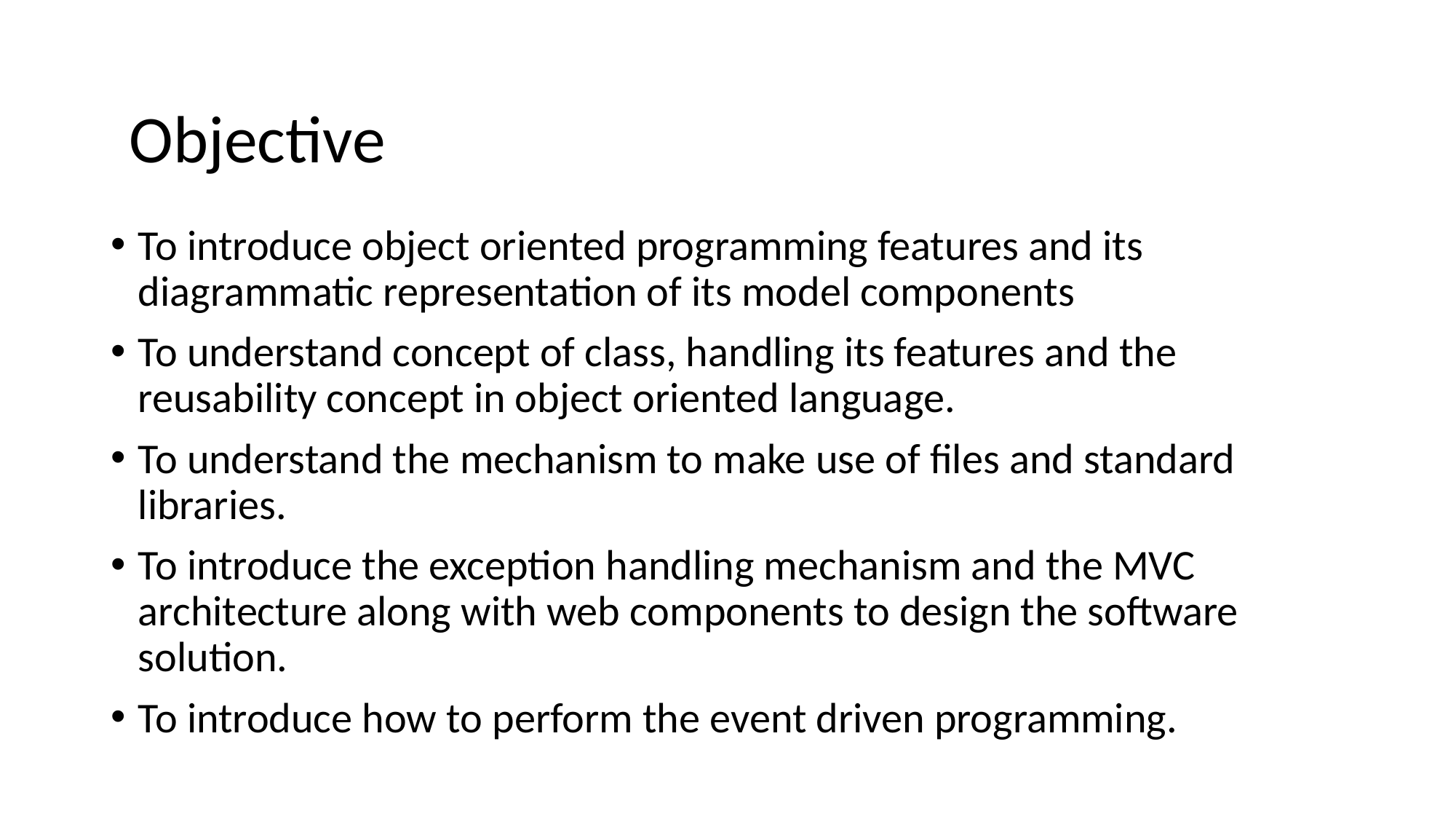

Objective
To introduce object oriented programming features and its diagrammatic representation of its model components
To understand concept of class, handling its features and the reusability concept in object oriented language.
To understand the mechanism to make use of files and standard libraries.
To introduce the exception handling mechanism and the MVC architecture along with web components to design the software solution.
To introduce how to perform the event driven programming.